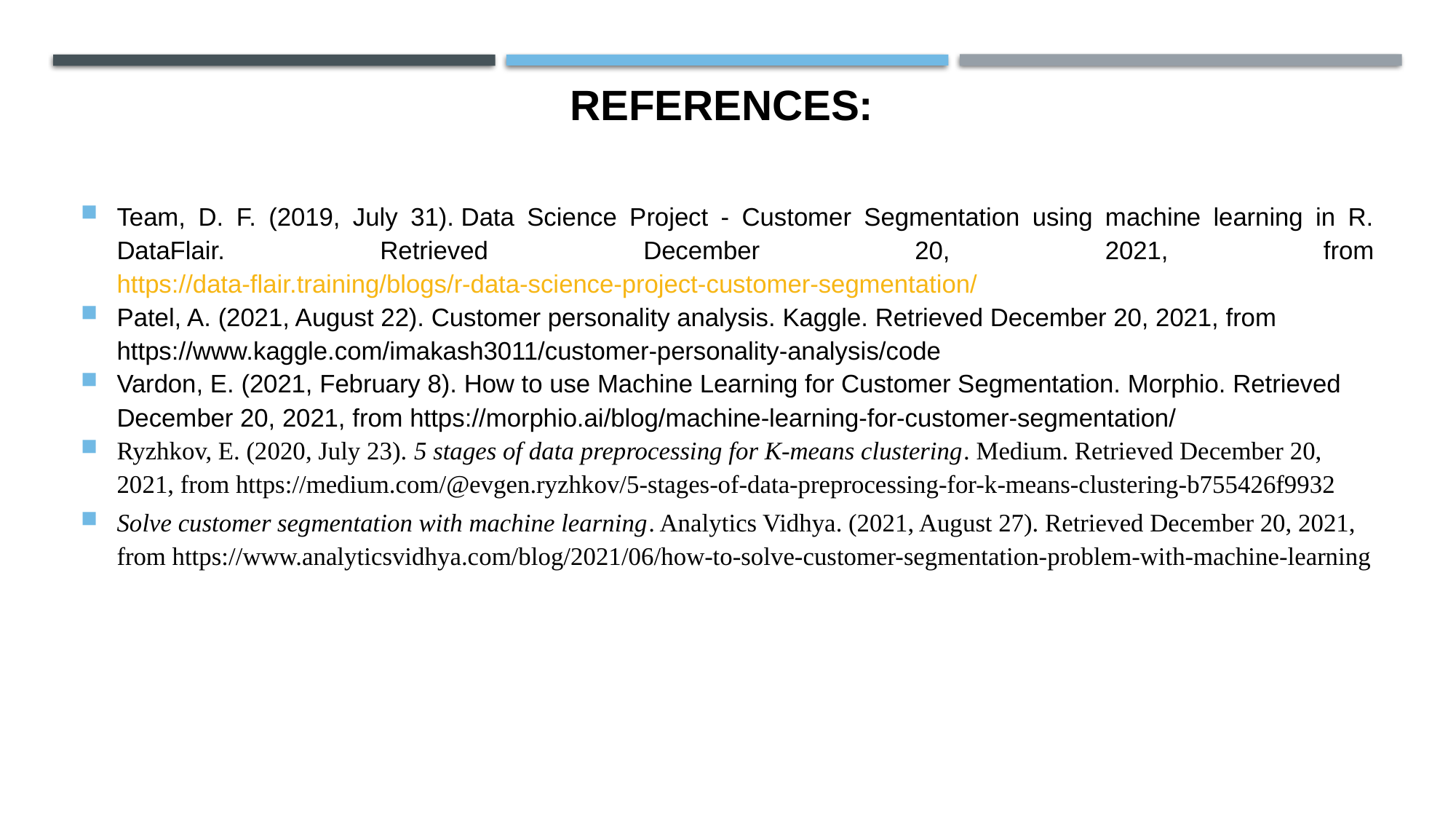

# References:
Team, D. F. (2019, July 31). Data Science Project - Customer Segmentation using machine learning in R. DataFlair. Retrieved December 20, 2021, from https://data-flair.training/blogs/r-data-science-project-customer-segmentation/
Patel, A. (2021, August 22). Customer personality analysis. Kaggle. Retrieved December 20, 2021, from https://www.kaggle.com/imakash3011/customer-personality-analysis/code
Vardon, E. (2021, February 8). How to use Machine Learning for Customer Segmentation. Morphio. Retrieved December 20, 2021, from https://morphio.ai/blog/machine-learning-for-customer-segmentation/
Ryzhkov, E. (2020, July 23). 5 stages of data preprocessing for K-means clustering. Medium. Retrieved December 20, 2021, from https://medium.com/@evgen.ryzhkov/5-stages-of-data-preprocessing-for-k-means-clustering-b755426f9932
Solve customer segmentation with machine learning. Analytics Vidhya. (2021, August 27). Retrieved December 20, 2021, from https://www.analyticsvidhya.com/blog/2021/06/how-to-solve-customer-segmentation-problem-with-machine-learning